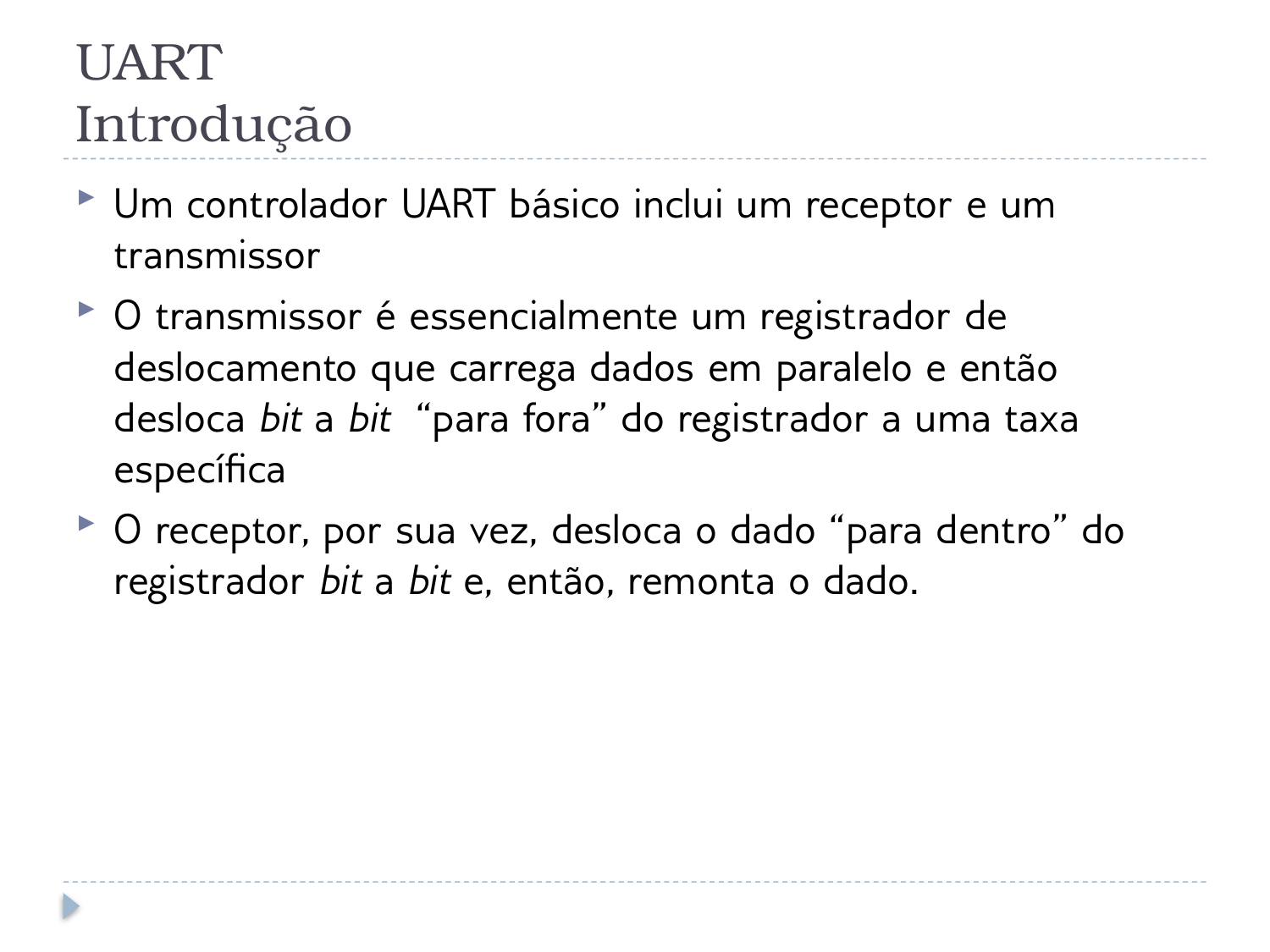

# UART Introdução
Um controlador UART básico inclui um receptor e um transmissor
O transmissor é essencialmente um registrador de deslocamento que carrega dados em paralelo e então desloca bit a bit  “para fora” do registrador a uma taxa específica
O receptor, por sua vez, desloca o dado “para dentro” do registrador bit a bit e, então, remonta o dado.